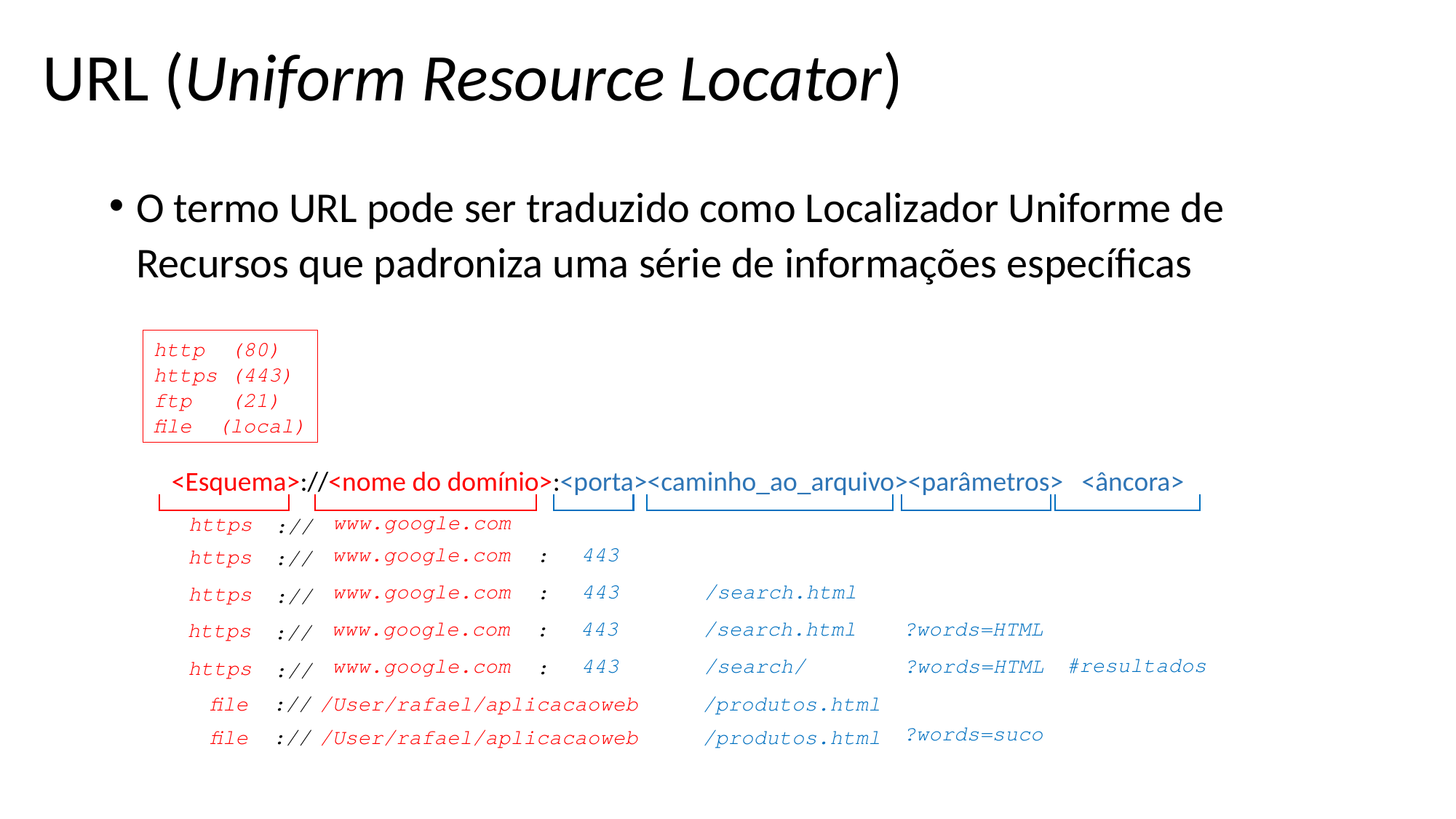

URL (Uniform Resource Locator)
O termo URL pode ser traduzido como Localizador Uniforme de Recursos que padroniza uma série de informações específicas

http  (80)
https (443)
ftp   (21)
file  (local)

<Esquema>://<nome do domínio>:<porta><caminho_ao_arquivo><parâmetros>   <âncora>

www.google.com
https
://
www.google.com
443
:
https
://
www.google.com
443
/search.html
:
https
://
www.google.com
443
/search.html
?words=HTML
:
https
://
#resultados
www.google.com
443
/search/
?words=HTML
:
https
://
file
/User/rafael/aplicacaoweb
/produtos.html
://
?words=suco
file
/User/rafael/aplicacaoweb
/produtos.html
://